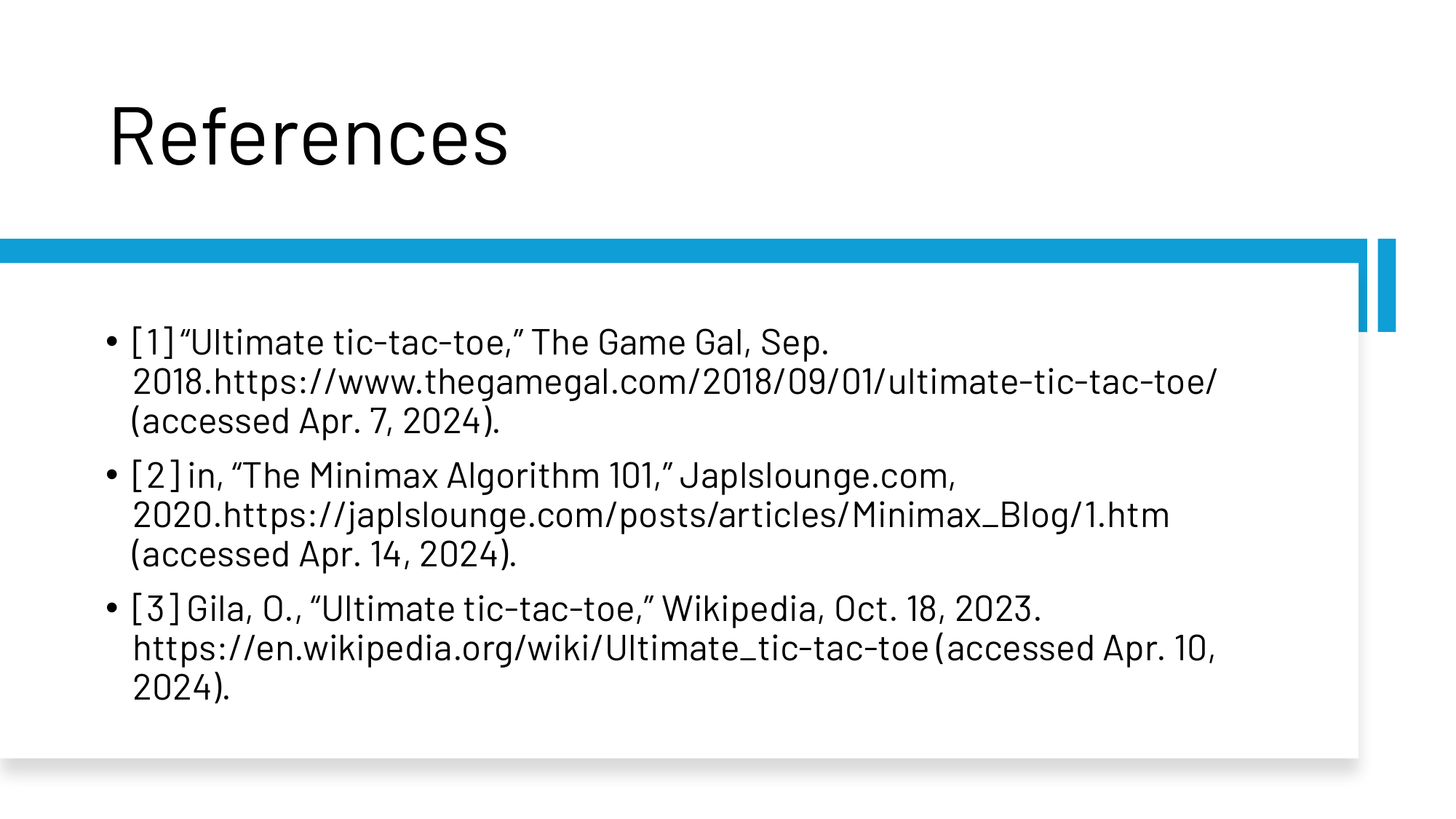

# References

[1] “Ultimate tic-tac-toe,” The Game Gal, Sep. 2018.https://www.thegamegal.com/2018/09/01/ultimate-tic-tac-toe/ (accessed Apr. 7, 2024).
[2] in, “The Minimax Algorithm 101,” Japlslounge.com, 2020.https://japlslounge.com/posts/articles/Minimax_Blog/1.htm (accessed Apr. 14, 2024).
[3] Gila, O., “Ultimate tic-tac-toe,” Wikipedia, Oct. 18, 2023. https://en.wikipedia.org/wiki/Ultimate_tic-tac-toe (accessed Apr. 10, 2024).